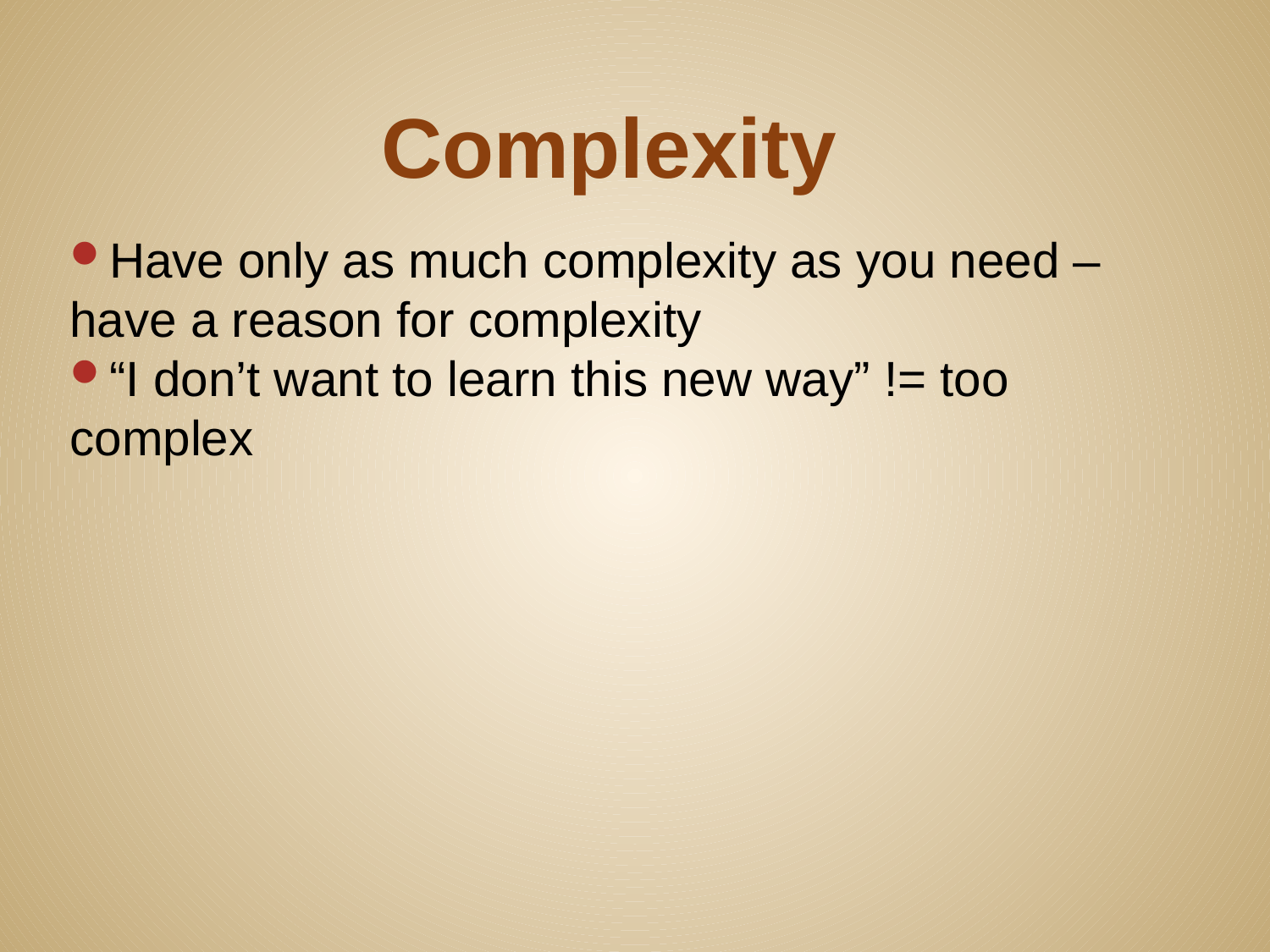

# Complexity
Have only as much complexity as you need – have a reason for complexity
“I don’t want to learn this new way” != too complex